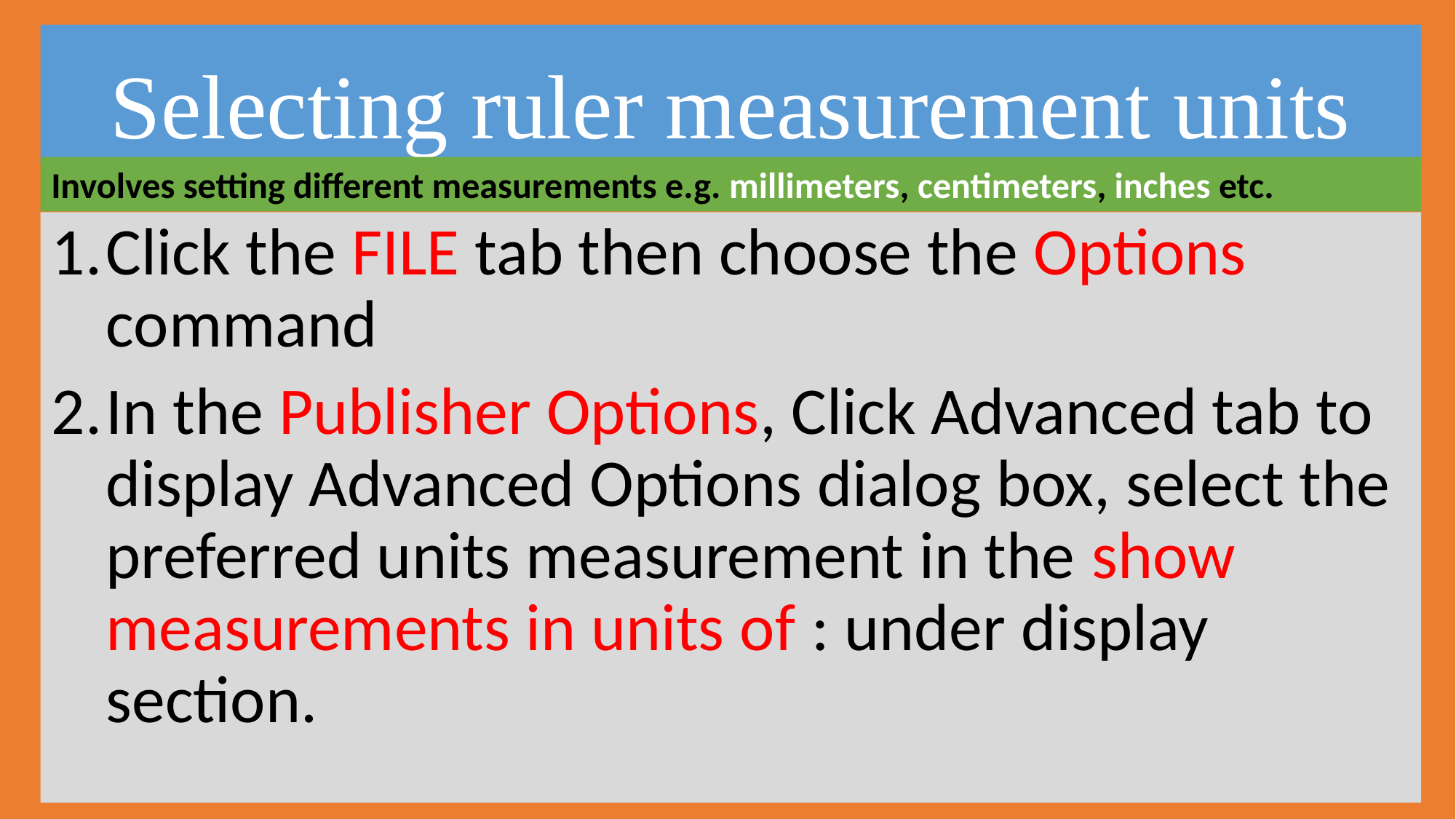

# Selecting ruler measurement units
Involves setting different measurements e.g. millimeters, centimeters, inches etc.
Click the FILE tab then choose the Options command
In the Publisher Options, Click Advanced tab to display Advanced Options dialog box, select the preferred units measurement in the show measurements in units of : under display section.
Ms Publisher Notes |  Mr. Castro O.  | F2